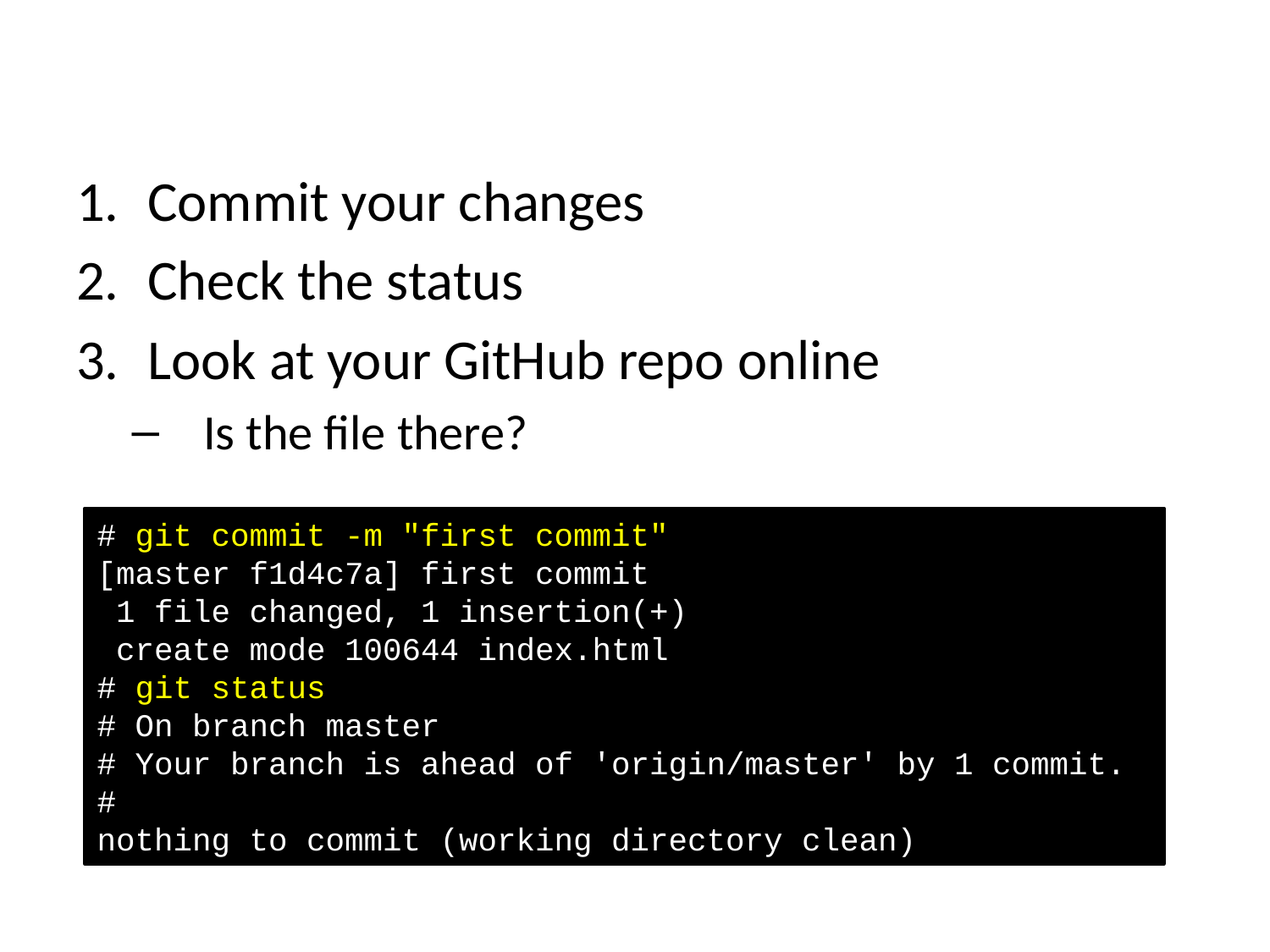

Commit your changes
Check the status
Look at your GitHub repo online
Is the file there?

# git commit -m "first commit"
[master f1d4c7a] first commit
 1 file changed, 1 insertion(+)
 create mode 100644 index.html
# git status
# On branch master
# Your branch is ahead of 'origin/master' by 1 commit.
#
nothing to commit (working directory clean)